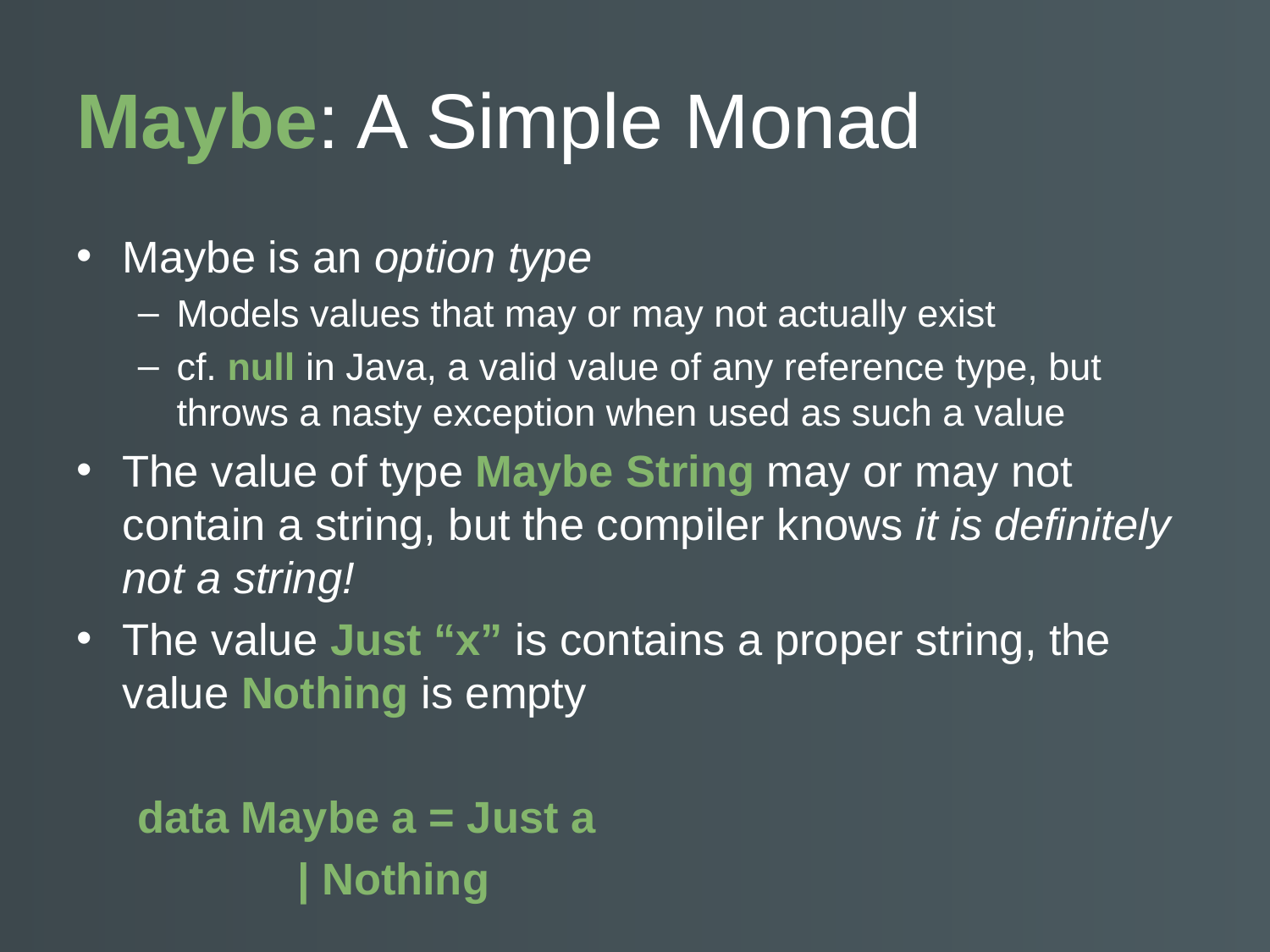

# Maybe: A Simple Monad
Maybe is an option type
Models values that may or may not actually exist
cf. null in Java, a valid value of any reference type, but throws a nasty exception when used as such a value
The value of type Maybe String may or may not contain a string, but the compiler knows it is definitely not a string!
The value Just “x” is contains a proper string, the value Nothing is empty

     data Maybe a = Just a
                  | Nothing